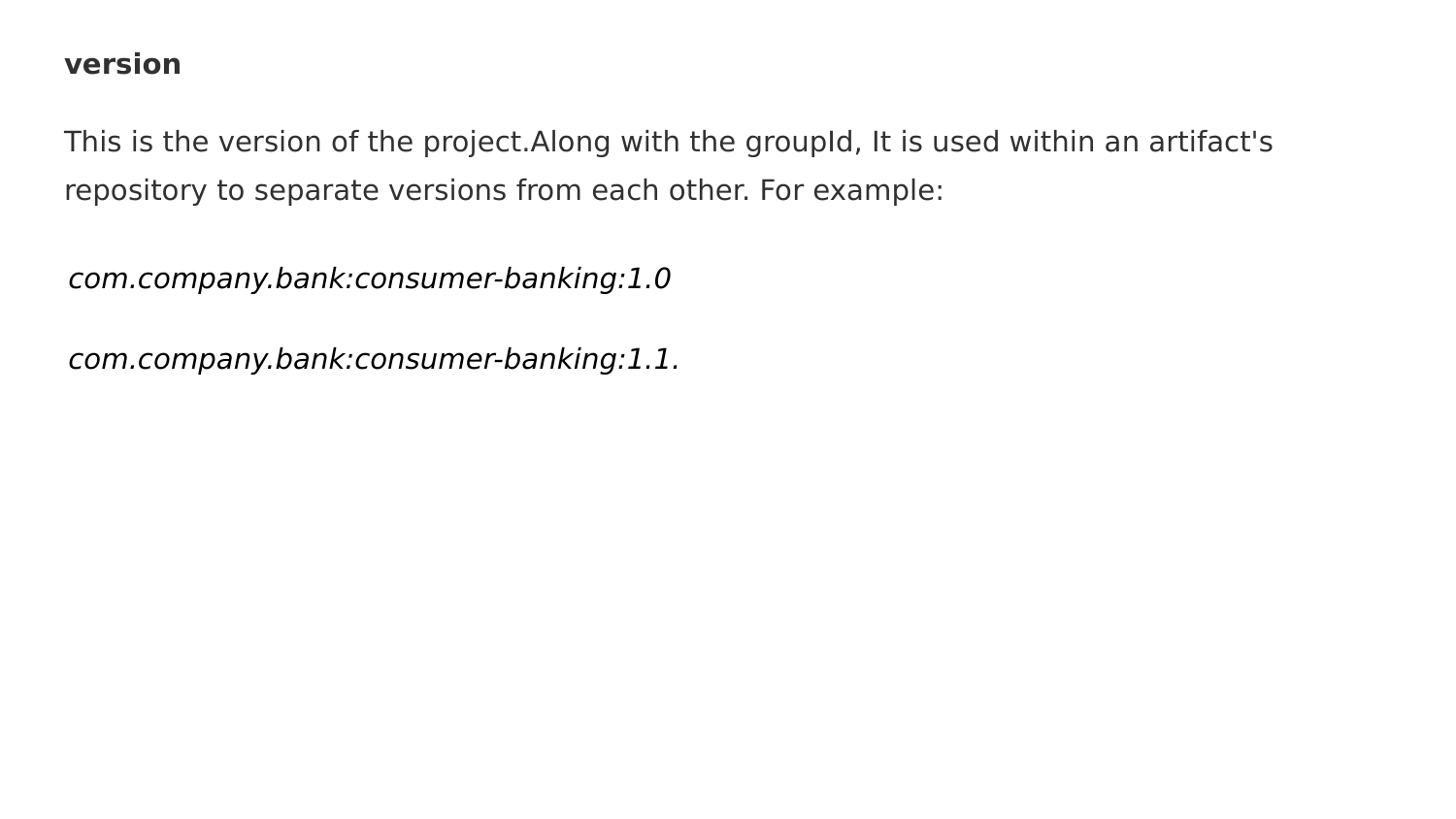

version
This is the version of the project.Along with the groupId, It is used within an artifact's repository to separate versions from each other. For example:
com.company.bank:consumer-banking:1.0
com.company.bank:consumer-banking:1.1.